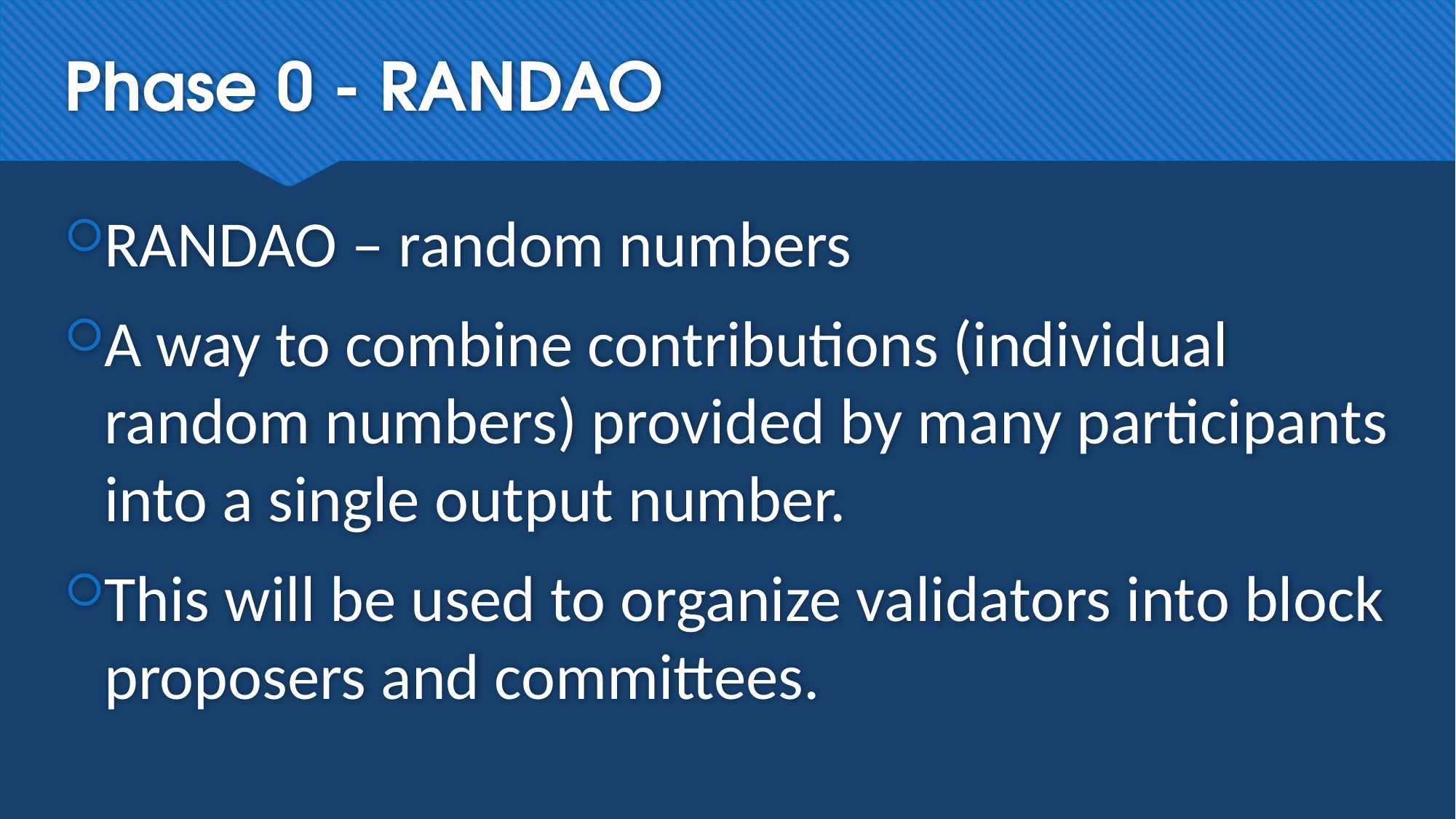

# Phase 0 - RANDAO
RANDAO – random numbers
A way to combine contributions (individual random numbers) provided by many participants into a single output number.
This will be used to organize validators into block proposers and committees.